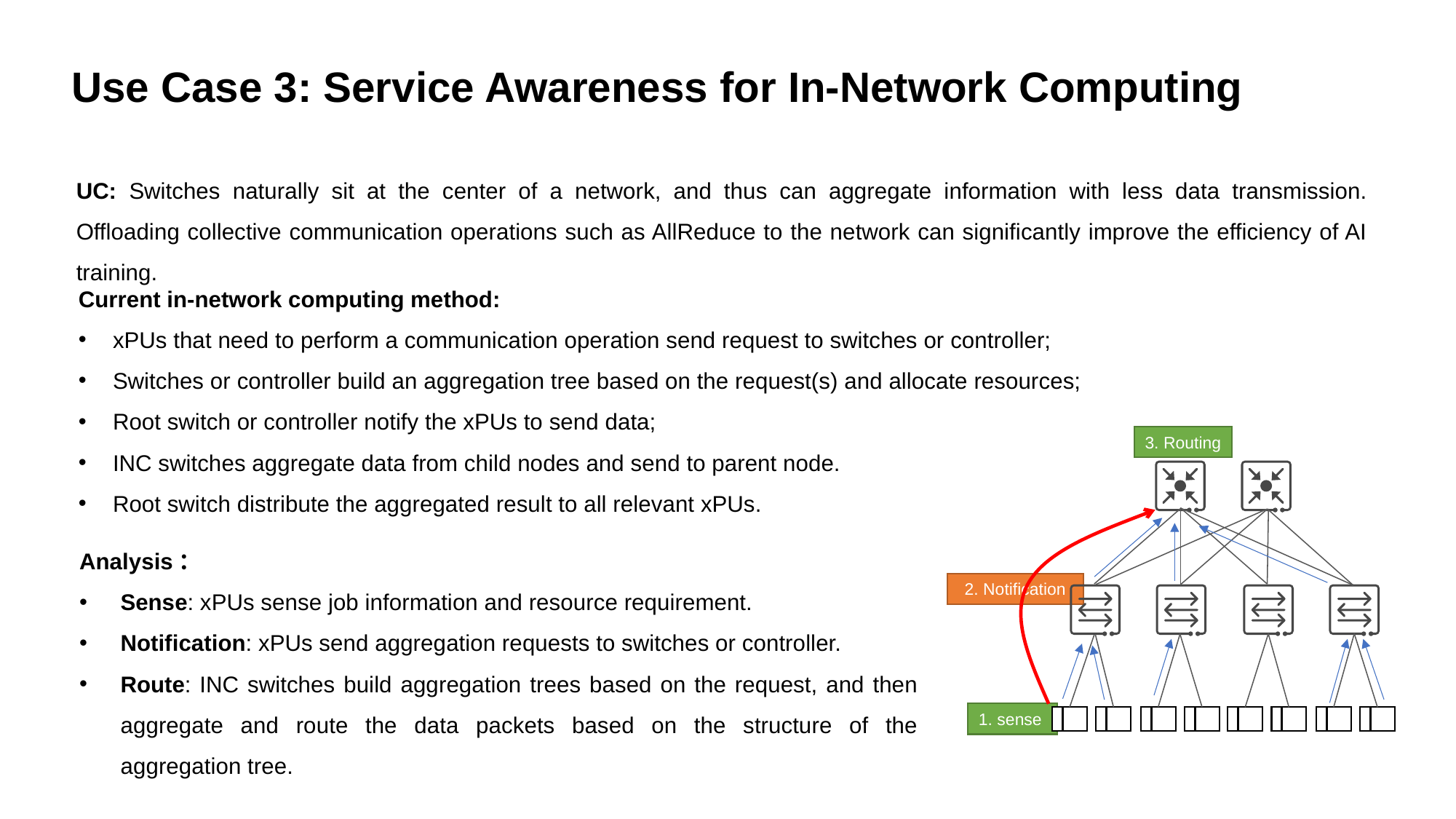

# Use Case 3: Service Awareness for In-Network Computing
UC: Switches naturally sit at the center of a network, and thus can aggregate information with less data transmission. Offloading collective communication operations such as AllReduce to the network can significantly improve the efficiency of AI training.
Current in-network computing method:
xPUs that need to perform a communication operation send request to switches or controller;
Switches or controller build an aggregation tree based on the request(s) and allocate resources;
Root switch or controller notify the xPUs to send data;
INC switches aggregate data from child nodes and send to parent node.
Root switch distribute the aggregated result to all relevant xPUs.
3. Routing

Analysis：
Sense: xPUs sense job information and resource requirement.
Notification: xPUs send aggregation requests to switches or controller.
Route: INC switches build aggregation trees based on the request, and then aggregate and route the data packets based on the structure of the aggregation tree.

2. Notification

1. sense